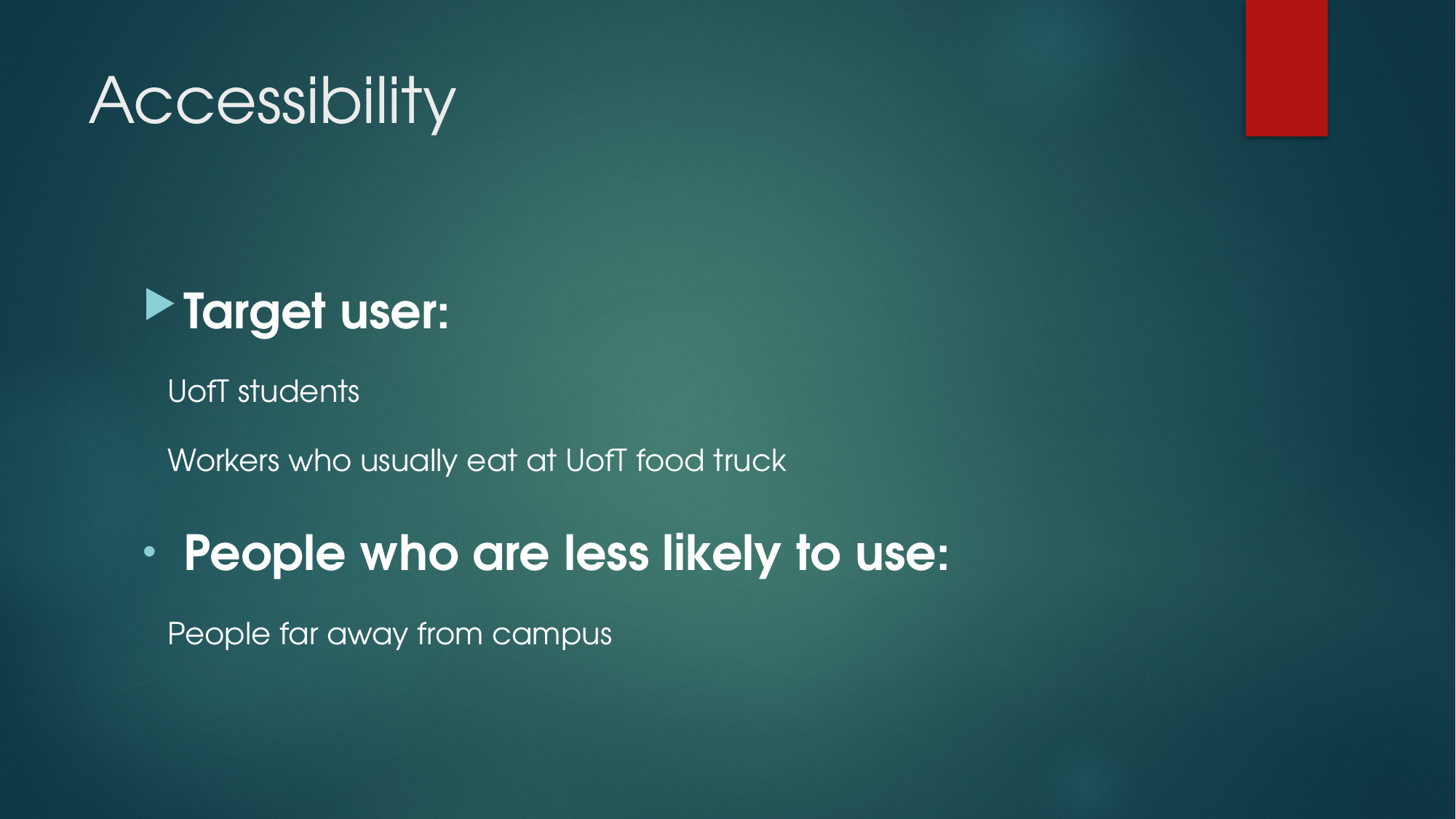

# Accessibility
Target user:
   UofT students
   Workers who usually eat at UofT food truck
People who are less likely to use:
   People far away from campus